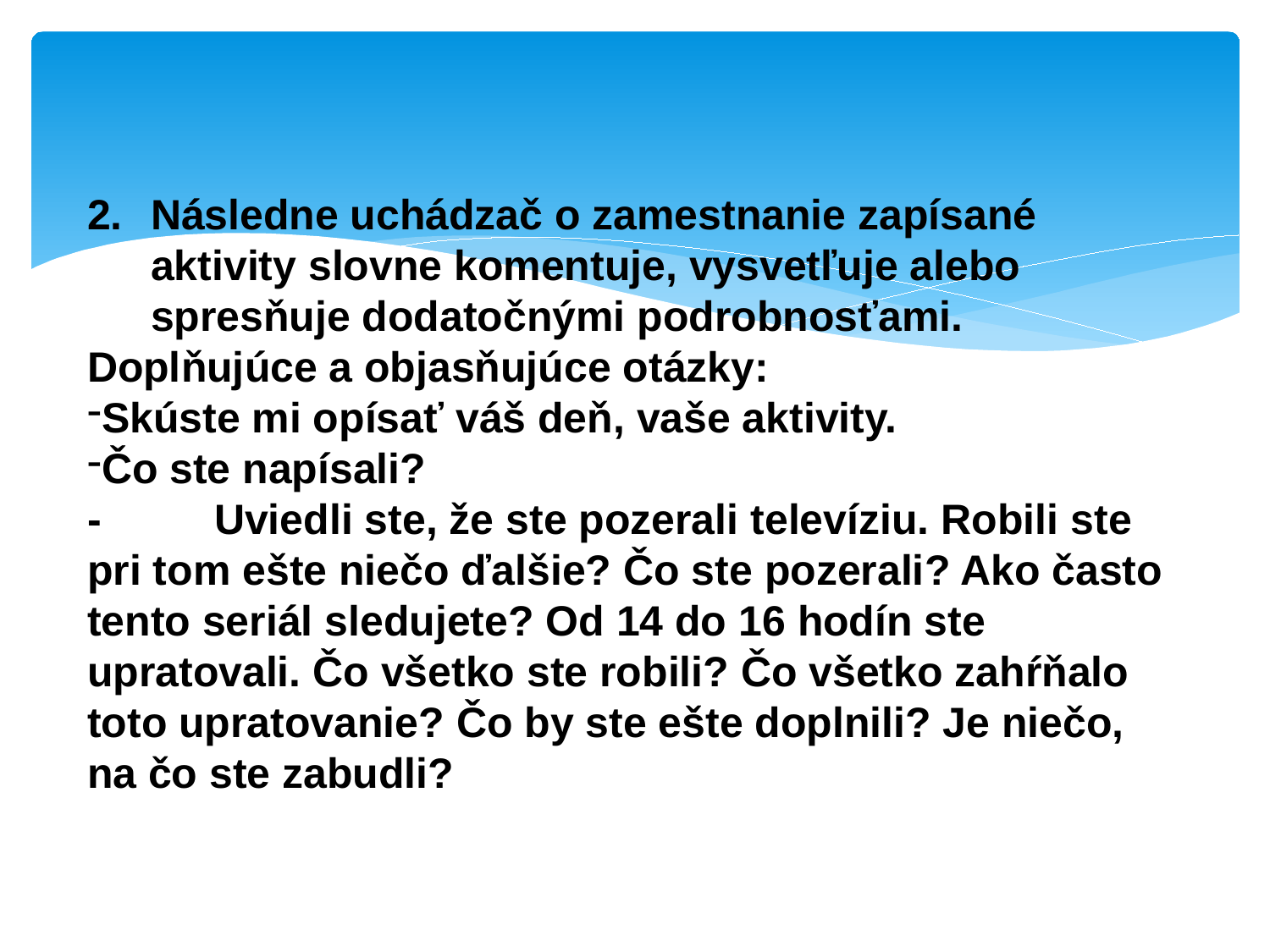

Následne uchádzač o zamestnanie zapísané aktivity slovne komentuje, vysvetľuje alebo spresňuje dodatočnými podrobnosťami.
Doplňujúce a objasňujúce otázky:
Skúste mi opísať váš deň, vaše aktivity.
Čo ste napísali?
-	Uviedli ste, že ste pozerali televíziu. Robili ste pri tom ešte niečo ďalšie? Čo ste pozerali? Ako často tento seriál sledujete? Od 14 do 16 hodín ste upratovali. Čo všetko ste robili? Čo všetko zahŕňalo toto upratovanie? Čo by ste ešte doplnili? Je niečo, na čo ste zabudli?